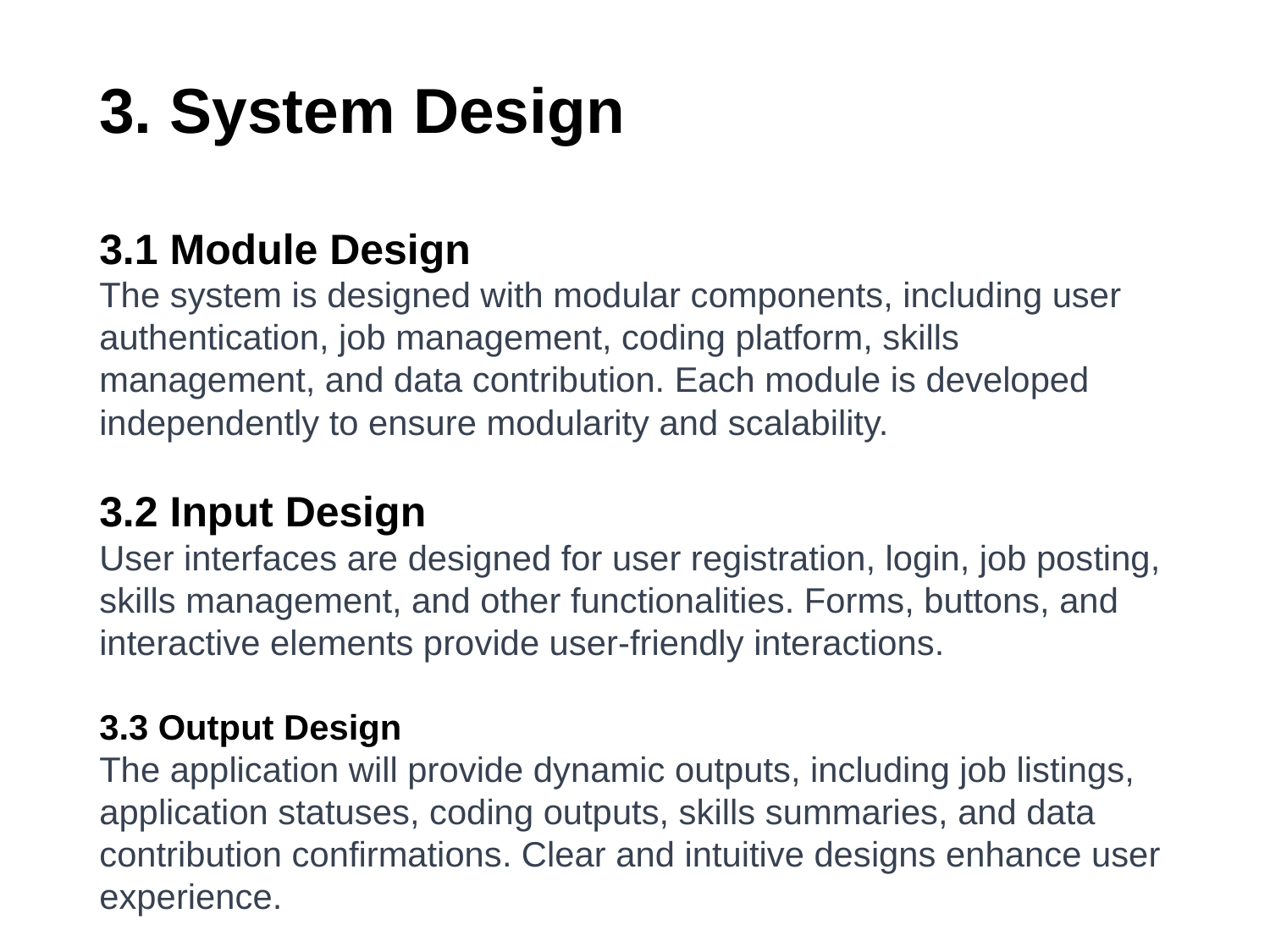

3. System Design

3.1 Module Design
The system is designed with modular components, including user authentication, job management, coding platform, skills management, and data contribution. Each module is developed independently to ensure modularity and scalability.

3.2 Input Design
User interfaces are designed for user registration, login, job posting, skills management, and other functionalities. Forms, buttons, and interactive elements provide user-friendly interactions.

3.3 Output Design
The application will provide dynamic outputs, including job listings, application statuses, coding outputs, skills summaries, and data contribution confirmations. Clear and intuitive designs enhance user experience.